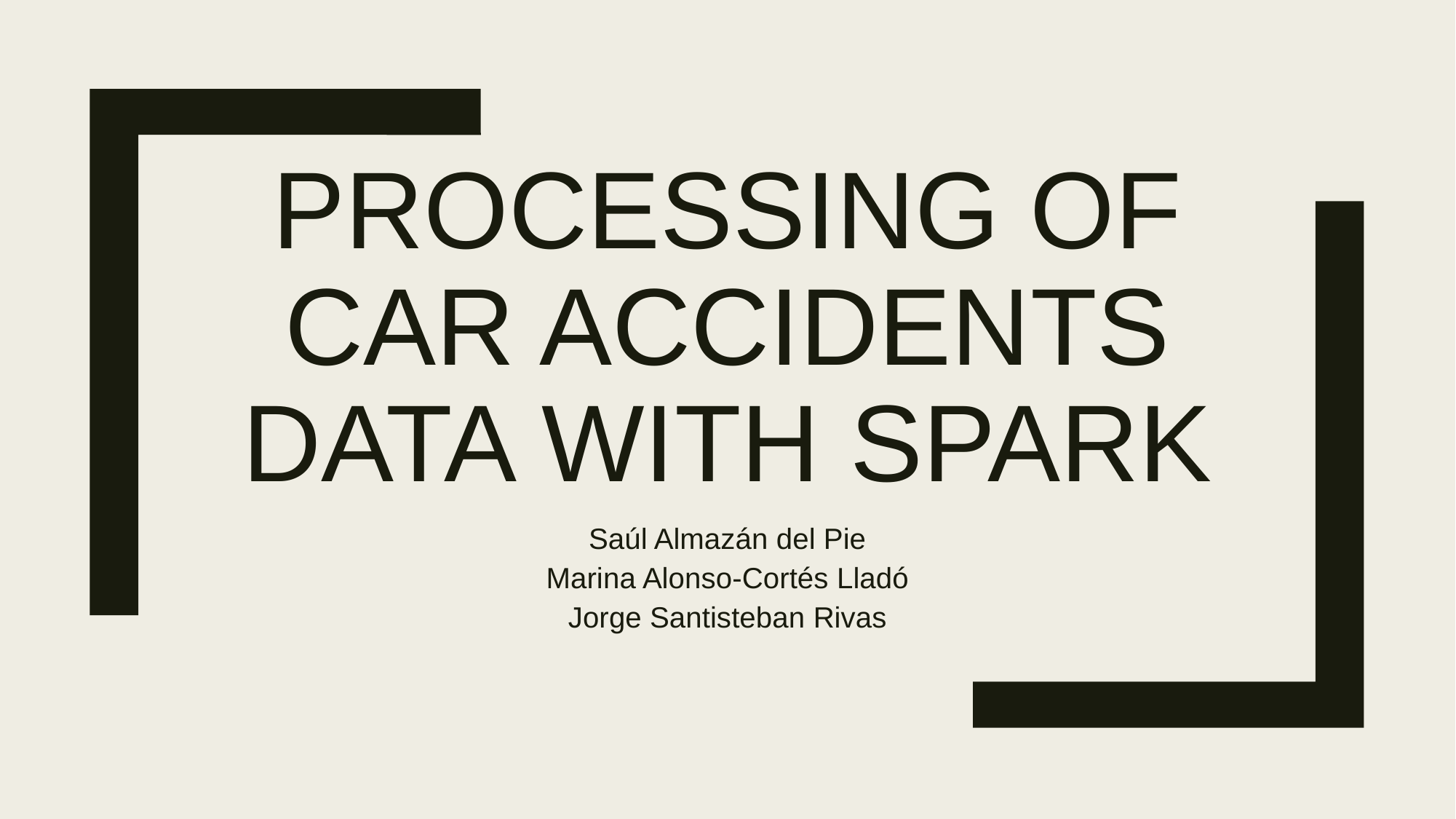

# Processing of car accidents data with Spark
Saúl Almazán del Pie
Marina Alonso-Cortés Lladó
Jorge Santisteban Rivas